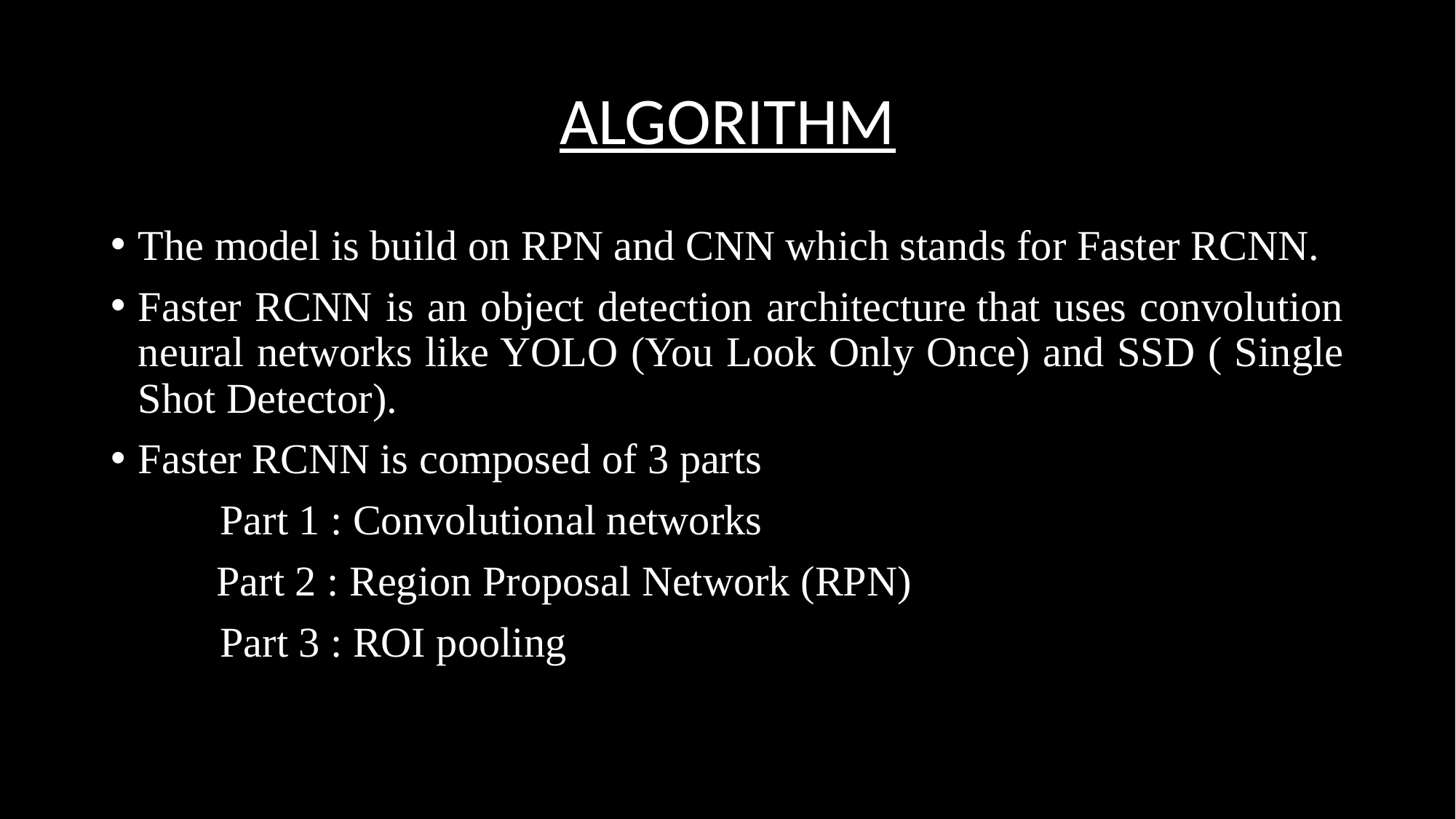

# ALGORITHM
The model is build on RPN and CNN which stands for Faster RCNN.
Faster RCNN is an object detection architecture that uses convolution neural networks like YOLO (You Look Only Once) and SSD ( Single Shot Detector).
Faster RCNN is composed of 3 parts
	Part 1 : Convolutional networks
          Part 2 : Region Proposal Network (RPN)
	Part 3 : ROI pooling